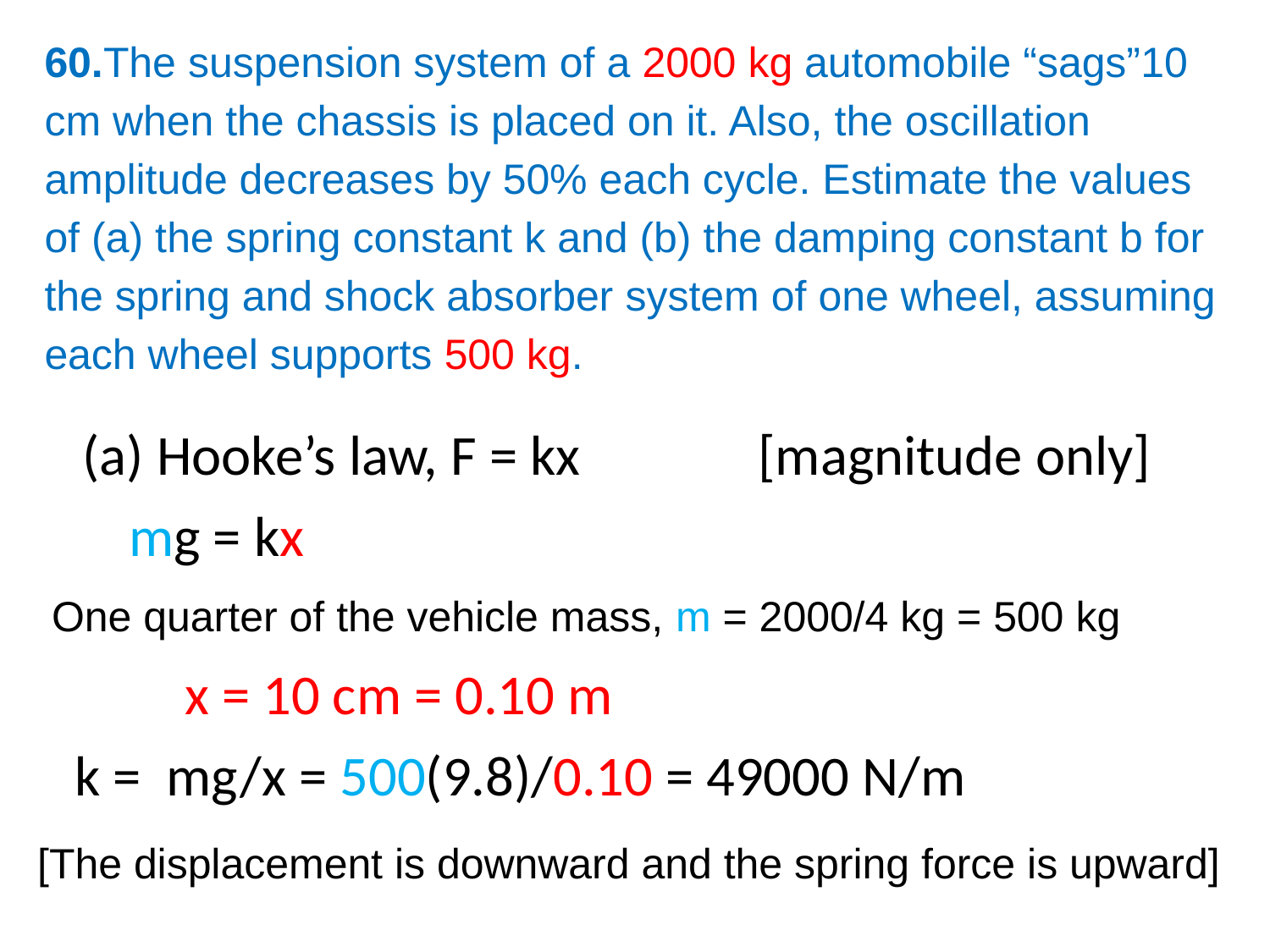

60.The suspension system of a 2000 kg automobile “sags”10 cm when the chassis is placed on it. Also, the oscillation amplitude decreases by 50% each cycle. Estimate the values of (a) the spring constant k and (b) the damping constant b for the spring and shock absorber system of one wheel, assuming each wheel supports 500 kg.
(a) Hooke’s law, F = kx              [magnitude only]
mg = kx
One quarter of the vehicle mass, m = 2000/4 kg = 500 kg
x = 10 cm = 0.10 m
k =  mg/x = 500(9.8)/0.10 = 49000 N/m
[The displacement is downward and the spring force is upward]